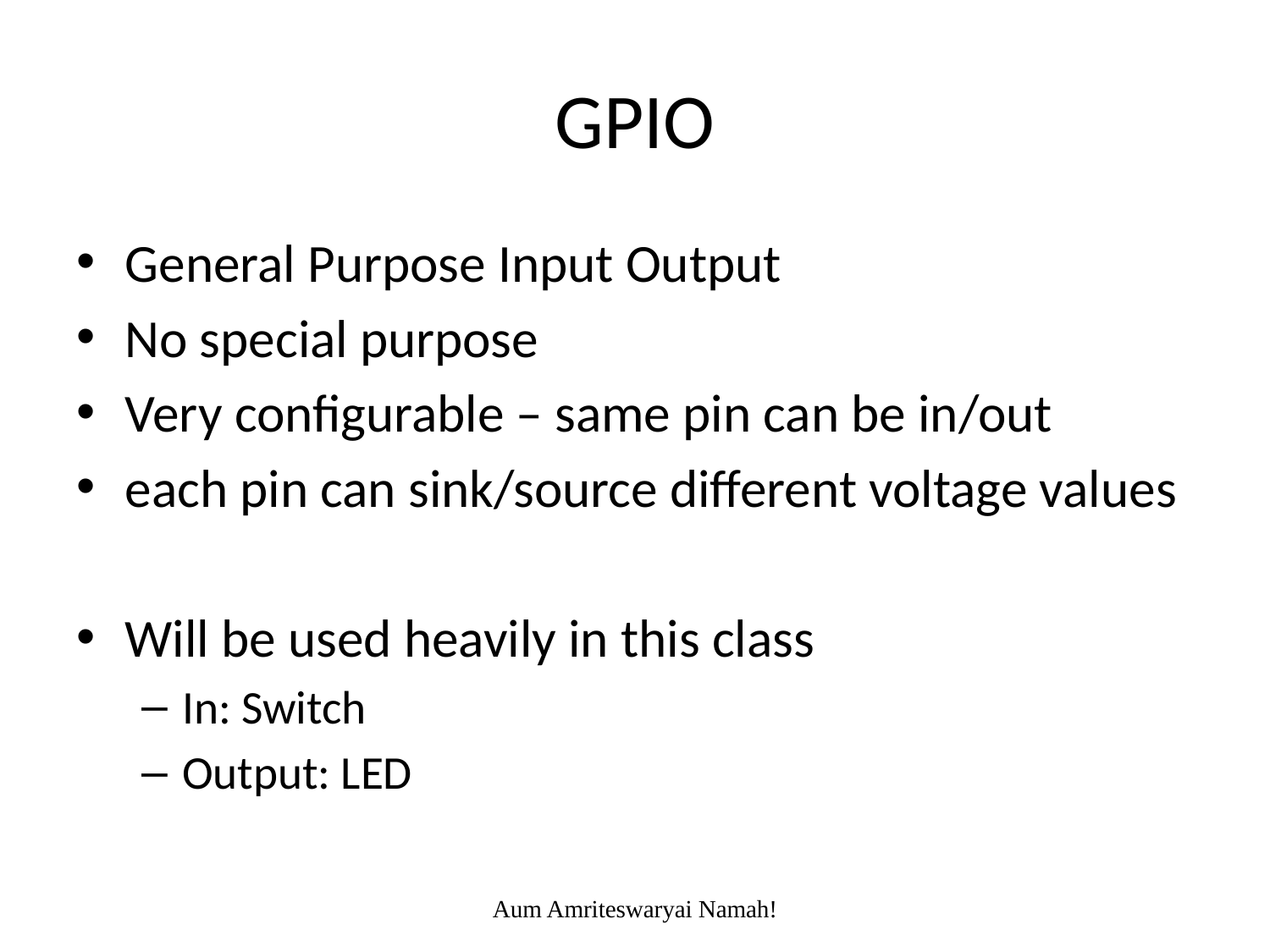

# GPIO
General Purpose Input Output
No special purpose
Very configurable – same pin can be in/out
each pin can sink/source different voltage values

Will be used heavily in this class
In: Switch
Output: LED
Aum Amriteswaryai Namah!